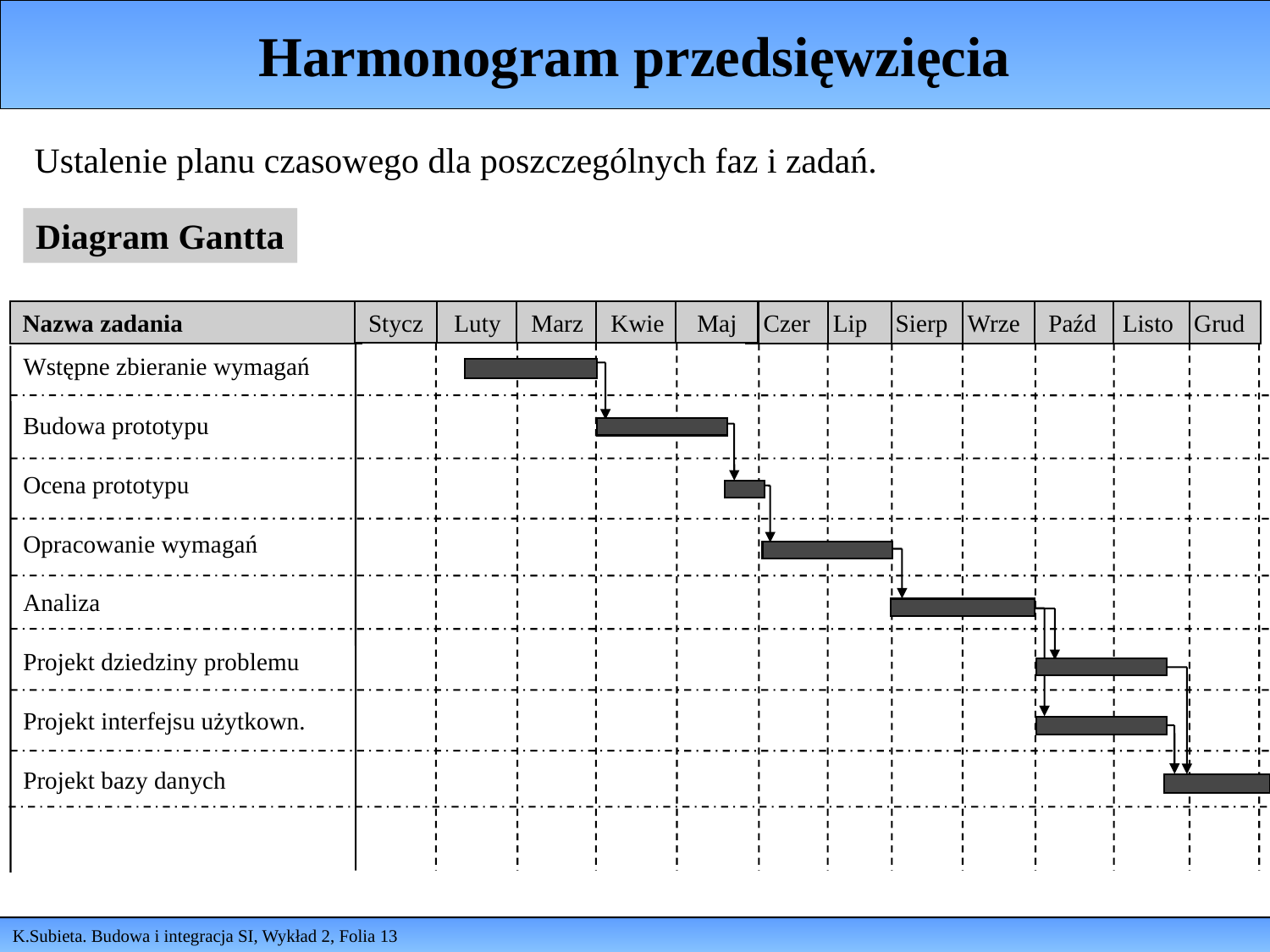

# Harmonogram przedsięwzięcia
Ustalenie planu czasowego dla poszczególnych faz i zadań.
Diagram Gantta
Stycz
Luty
Marz
Kwie
Maj
Czer
Lip
Sierp
Wrze
Paźd
Listo
Grud
Nazwa zadania

Wstępne zbieranie wymagań

Budowa prototypu

Ocena prototypu

Opracowanie wymagań

Analiza

Projekt dziedziny problemu

Projekt interfejsu użytkown.

Projekt bazy danych